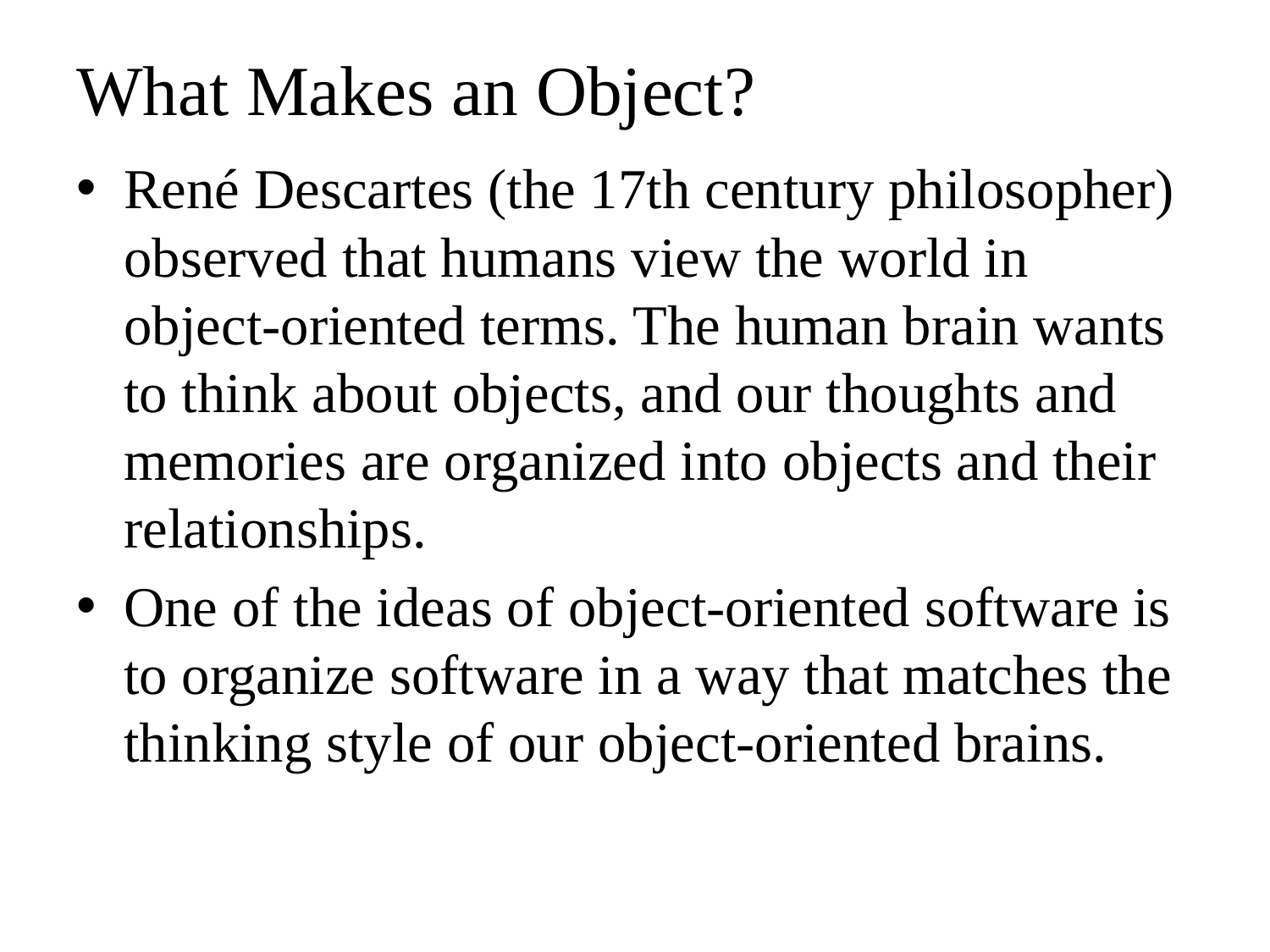

# What Makes an Object?
René Descartes (the 17th century philosopher) observed that humans view the world in object-oriented terms. The human brain wants to think about objects, and our thoughts and memories are organized into objects and their relationships.
One of the ideas of object-oriented software is to organize software in a way that matches the thinking style of our object-oriented brains.